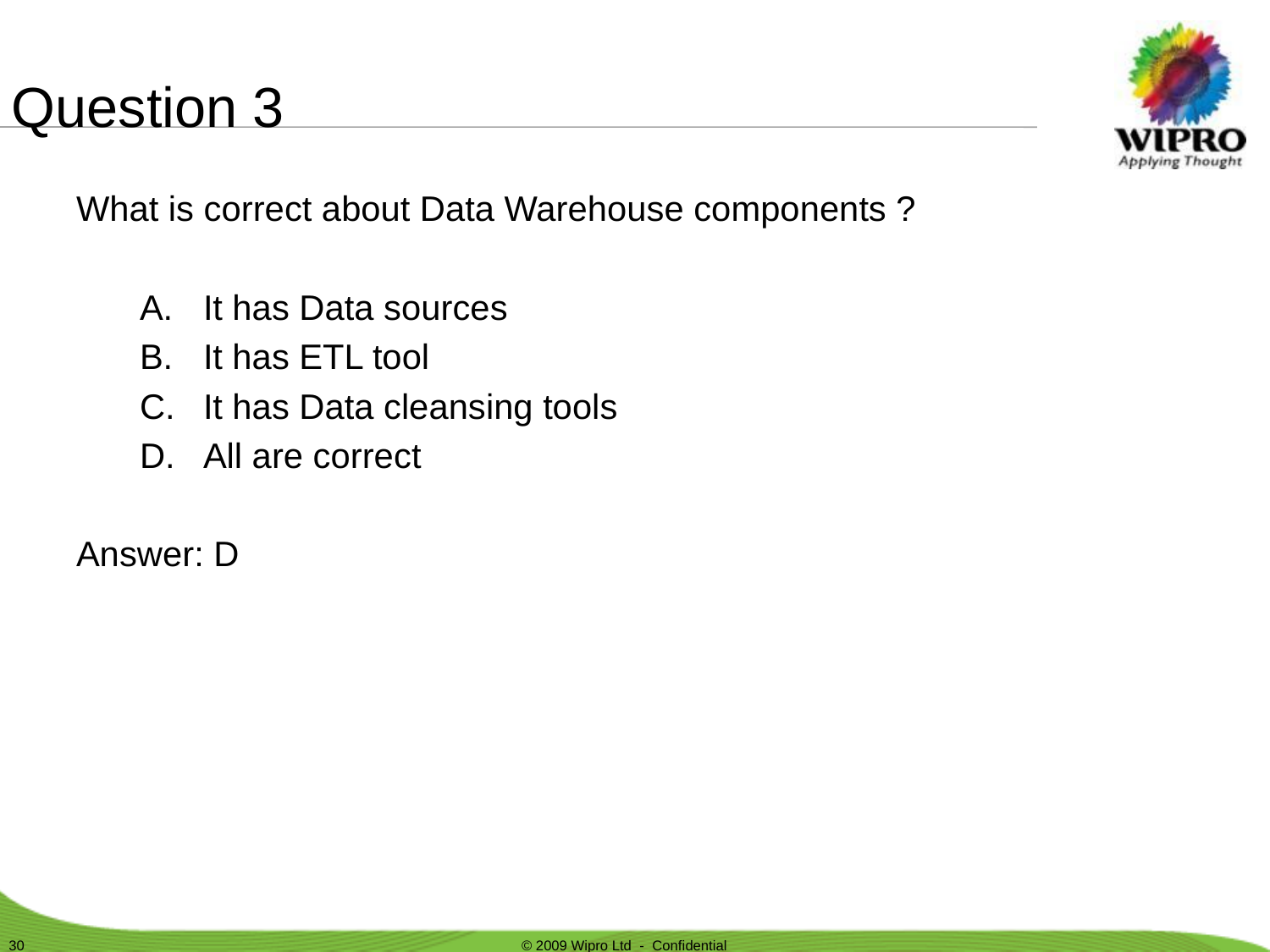

Question 3
What is correct about Data Warehouse components ?

It has Data sources
It has ETL tool
It has Data cleansing tools
All are correct

Answer: D